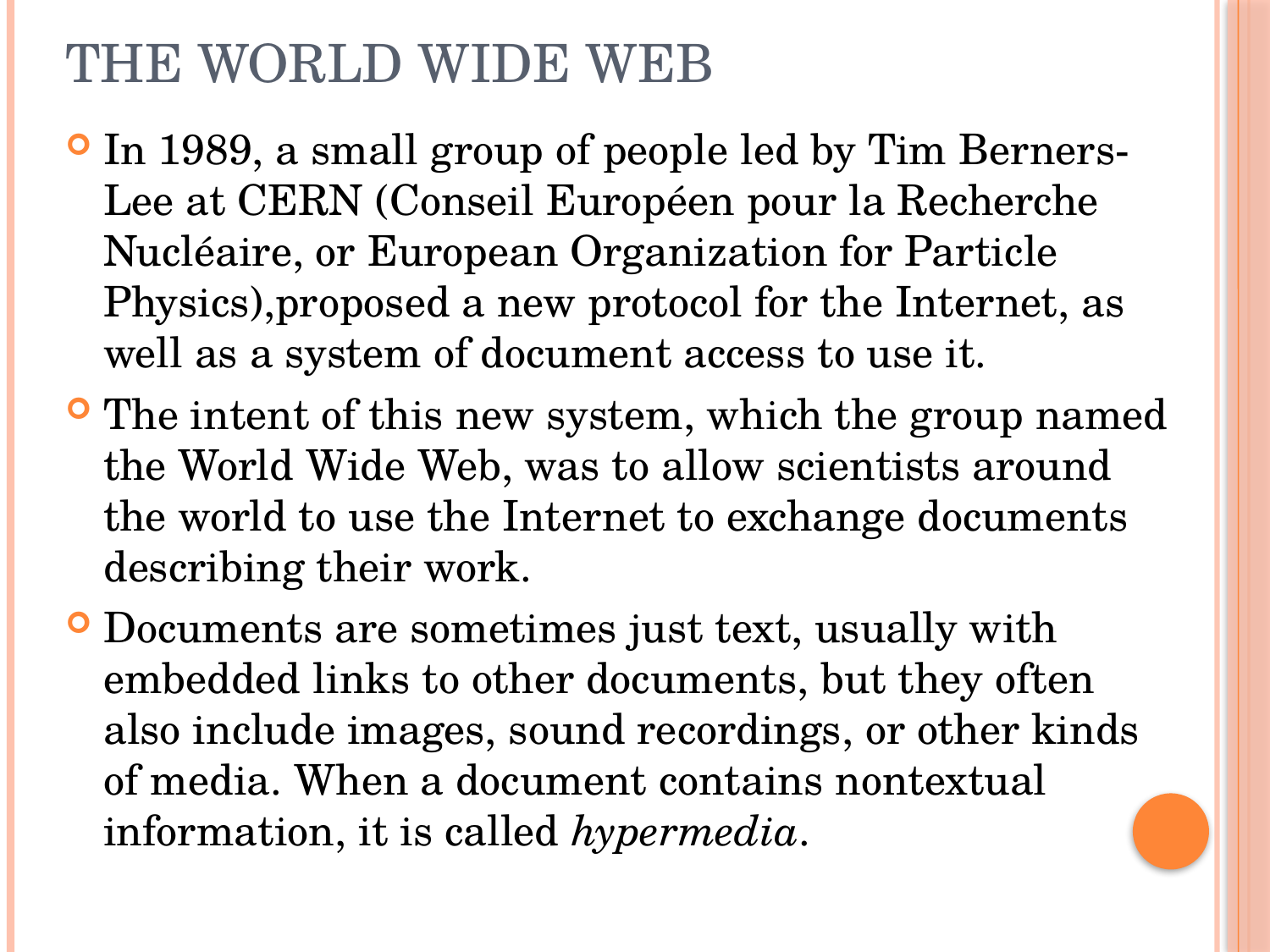

# The World Wide Web
In 1989, a small group of people led by Tim Berners-Lee at CERN (Conseil Européen pour la Recherche Nucléaire, or European Organization for Particle Physics),proposed a new protocol for the Internet, as well as a system of document access to use it.
The intent of this new system, which the group named the World Wide Web, was to allow scientists around the world to use the Internet to exchange documents describing their work.
Documents are sometimes just text, usually with embedded links to other documents, but they often also include images, sound recordings, or other kinds of media. When a document contains nontextual information, it is called hypermedia.